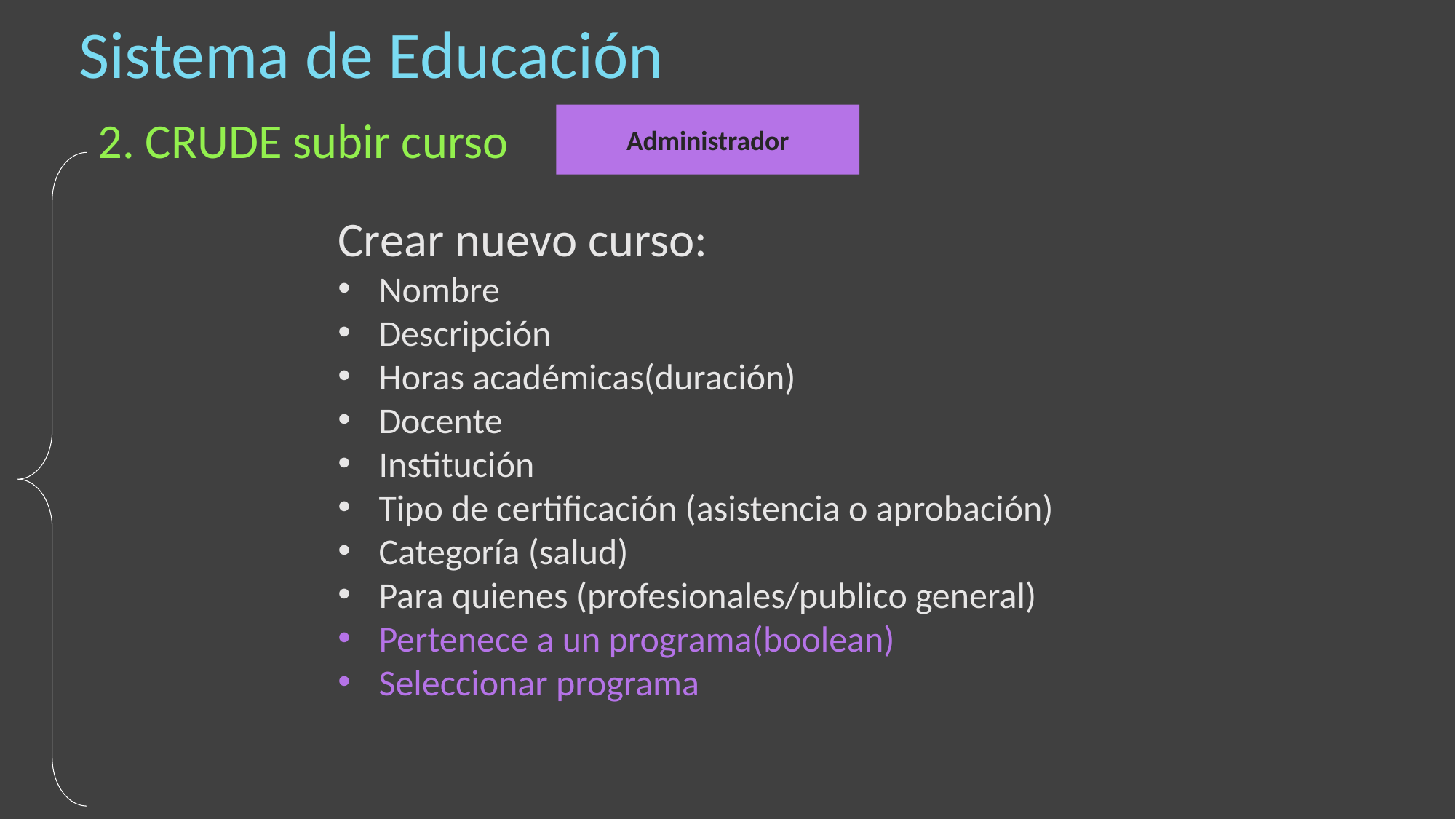

Sistema de Educación
2. CRUDE subir curso
Administrador

Crear nuevo curso:
Nombre
Descripción
Horas académicas(duración)
Docente
Institución
Tipo de certificación (asistencia o aprobación)
Categoría (salud)
Para quienes (profesionales/publico general)
Pertenece a un programa(boolean)
Seleccionar programa